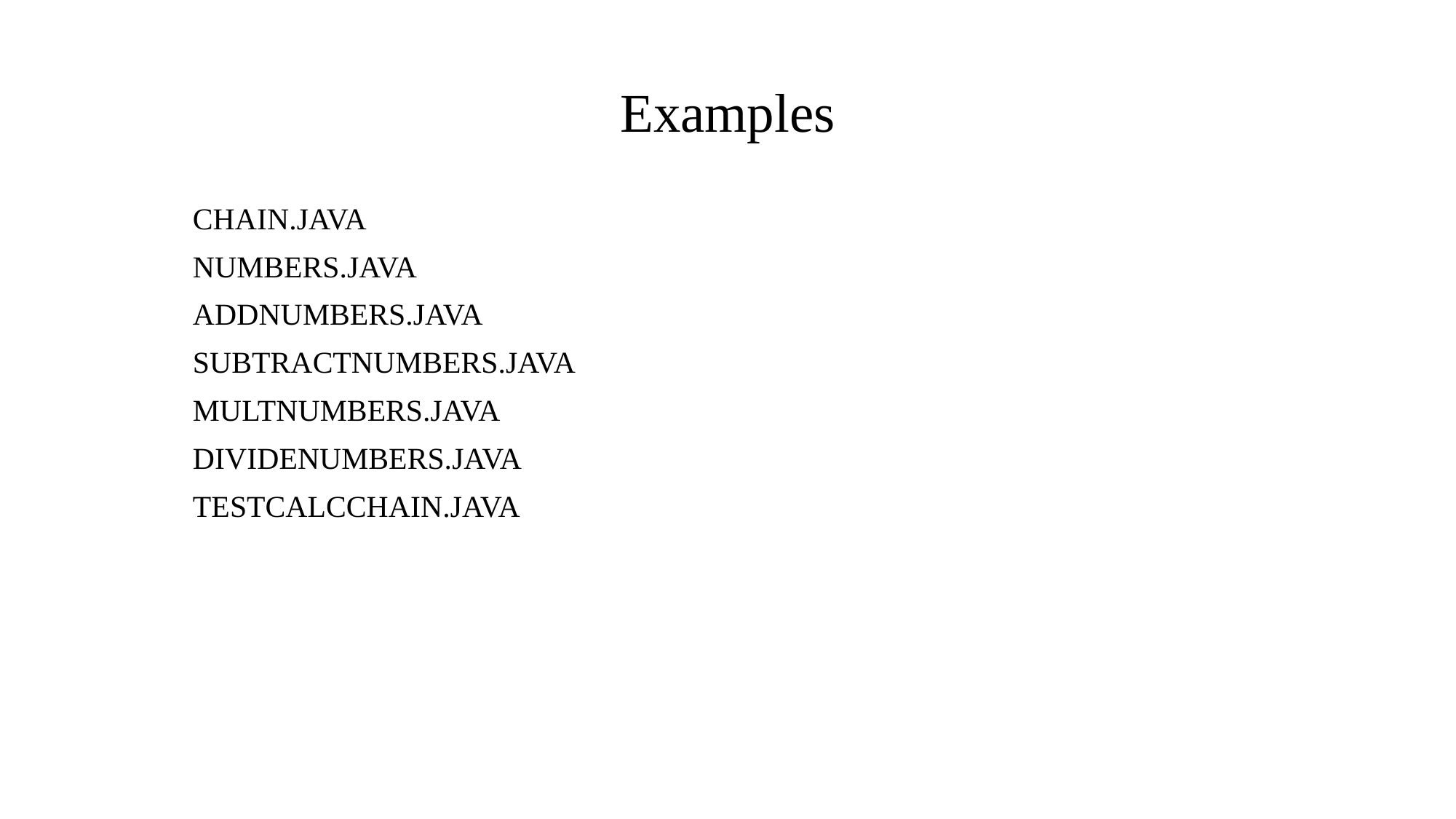

# Examples
CHAIN.JAVA
NUMBERS.JAVA
ADDNUMBERS.JAVA
SUBTRACTNUMBERS.JAVA
MULTNUMBERS.JAVA
DIVIDENUMBERS.JAVA
TESTCALCCHAIN.JAVA